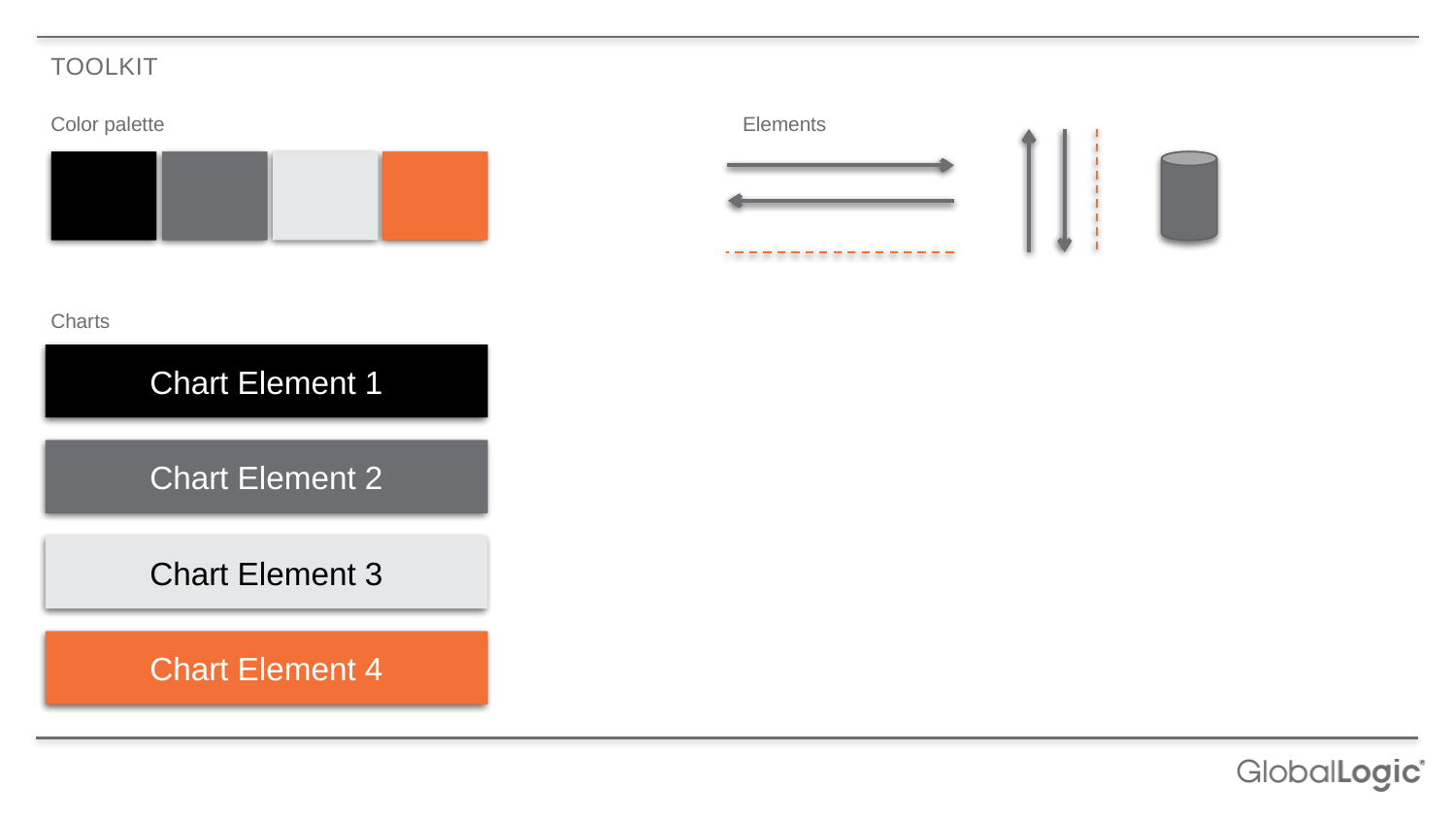

Chart Element 1
Chart Element 2
Chart Element 3
Chart Element 4